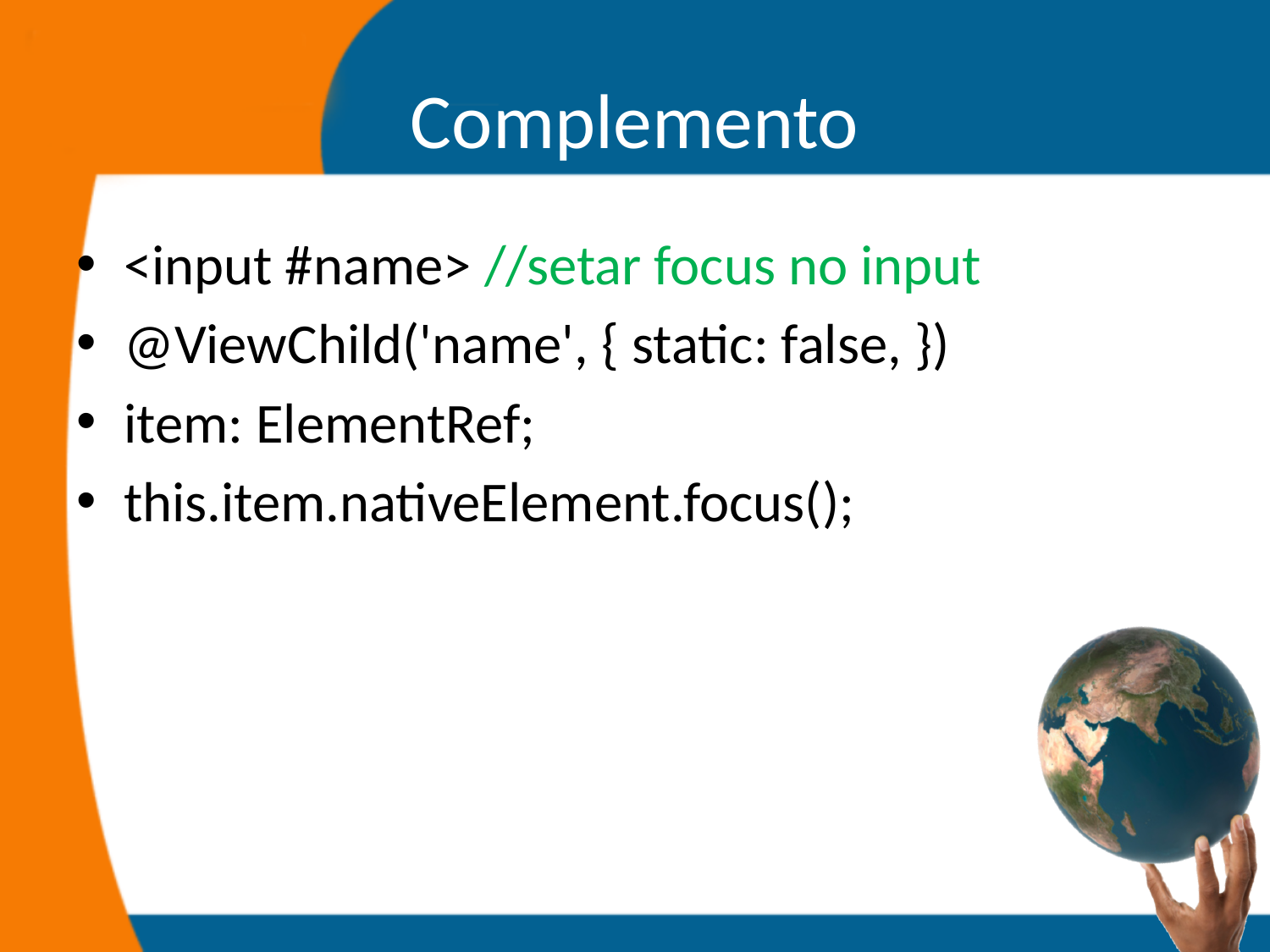

# Complemento
<input #name> //setar focus no input
@ViewChild('name', { static: false, })
item: ElementRef;
this.item.nativeElement.focus();